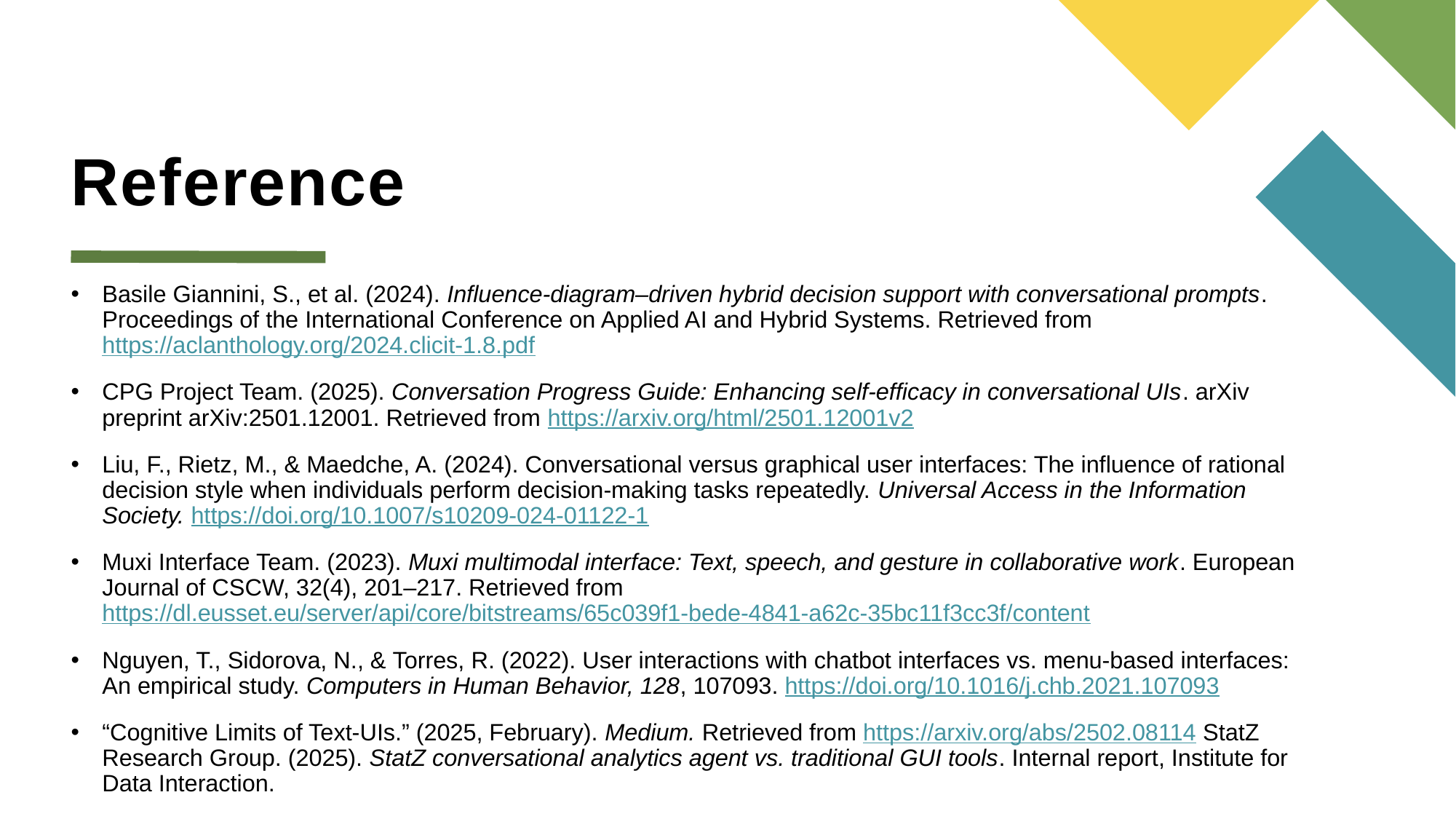

# Reference
Basile Giannini, S., et al. (2024). Influence‑diagram–driven hybrid decision support with conversational prompts. Proceedings of the International Conference on Applied AI and Hybrid Systems. Retrieved from https://aclanthology.org/2024.clicit-1.8.pdf
CPG Project Team. (2025). Conversation Progress Guide: Enhancing self‑efficacy in conversational UIs. arXiv preprint arXiv:2501.12001. Retrieved from https://arxiv.org/html/2501.12001v2
Liu, F., Rietz, M., & Maedche, A. (2024). Conversational versus graphical user interfaces: The influence of rational decision style when individuals perform decision‑making tasks repeatedly. Universal Access in the Information Society. https://doi.org/10.1007/s10209-024-01122-1
Muxi Interface Team. (2023). Muxi multimodal interface: Text, speech, and gesture in collaborative work. European Journal of CSCW, 32(4), 201–217. Retrieved from https://dl.eusset.eu/server/api/core/bitstreams/65c039f1-bede-4841-a62c-35bc11f3cc3f/content
Nguyen, T., Sidorova, N., & Torres, R. (2022). User interactions with chatbot interfaces vs. menu‑based interfaces: An empirical study. Computers in Human Behavior, 128, 107093. https://doi.org/10.1016/j.chb.2021.107093
“Cognitive Limits of Text‑UIs.” (2025, February). Medium. Retrieved from https://arxiv.org/abs/2502.08114 StatZ Research Group. (2025). StatZ conversational analytics agent vs. traditional GUI tools. Internal report, Institute for Data Interaction.